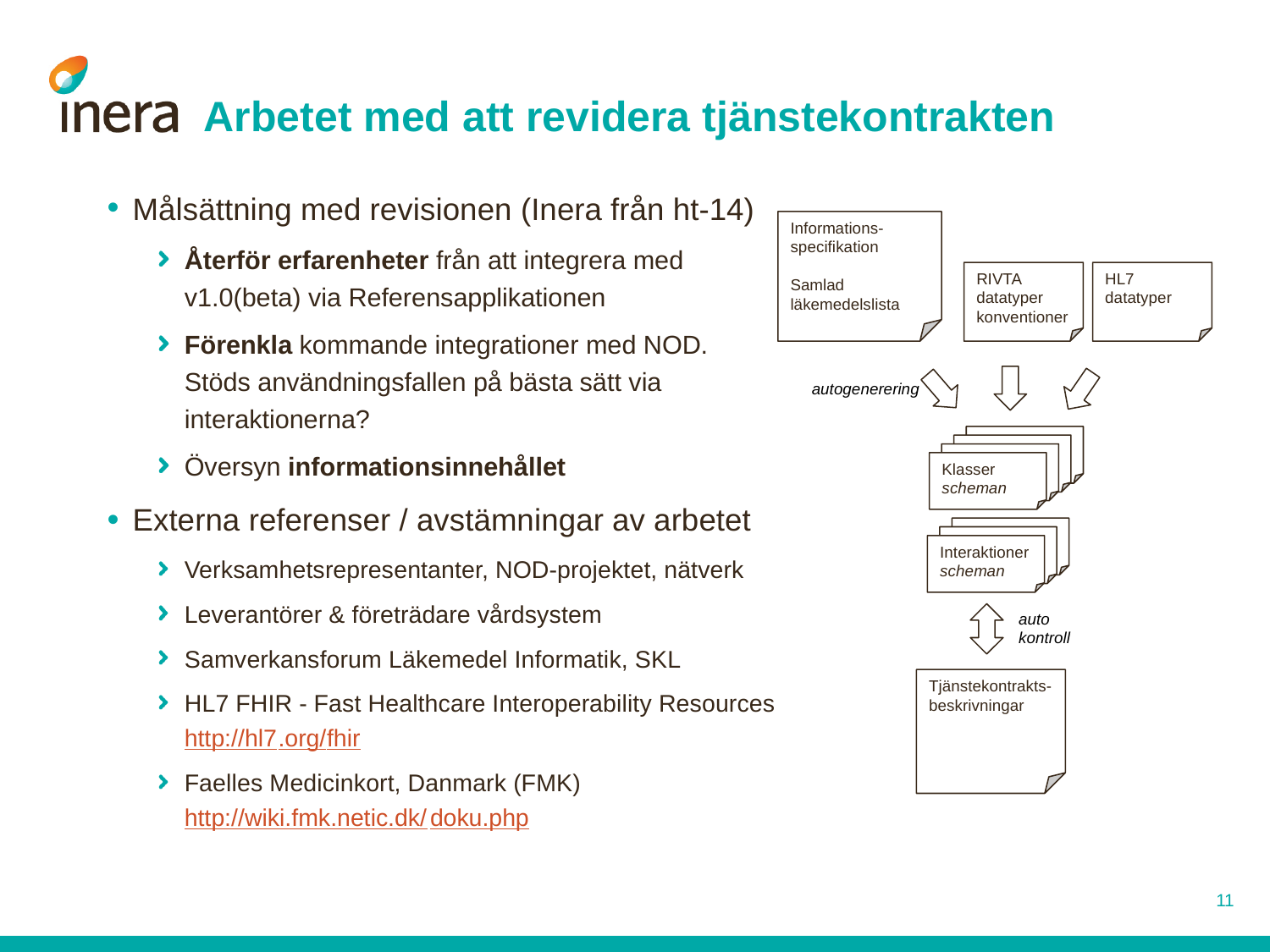

# Arbetet med att revidera tjänstekontrakten
Målsättning med revisionen (Inera från ht-14)
Återför erfarenheter från att integrera med v1.0(beta) via Referensapplikationen
Förenkla kommande integrationer med NOD. Stöds användningsfallen på bästa sätt via interaktionerna?
Översyn informationsinnehållet
Externa referenser / avstämningar av arbetet
Verksamhetsrepresentanter, NOD-projektet, nätverk
Leverantörer & företrädare vårdsystem
Samverkansforum Läkemedel Informatik, SKL
HL7 FHIR - Fast Healthcare Interoperability Resources
http://hl7.org/fhir
Faelles Medicinkort, Danmark (FMK)
http://wiki.fmk.netic.dk/doku.php

Informations-specifikation
Samlad läkemedelslista
RIVTA
datatyper
konventioner
HL7
datatyper

autogenerering
Schema-filer
Schema-filer
Schema-filer
Klasser
scheman
Schema-filer
Schema-filer
Interaktioner
scheman
auto
kontroll

Tjänstekontrakts-beskrivningar
11